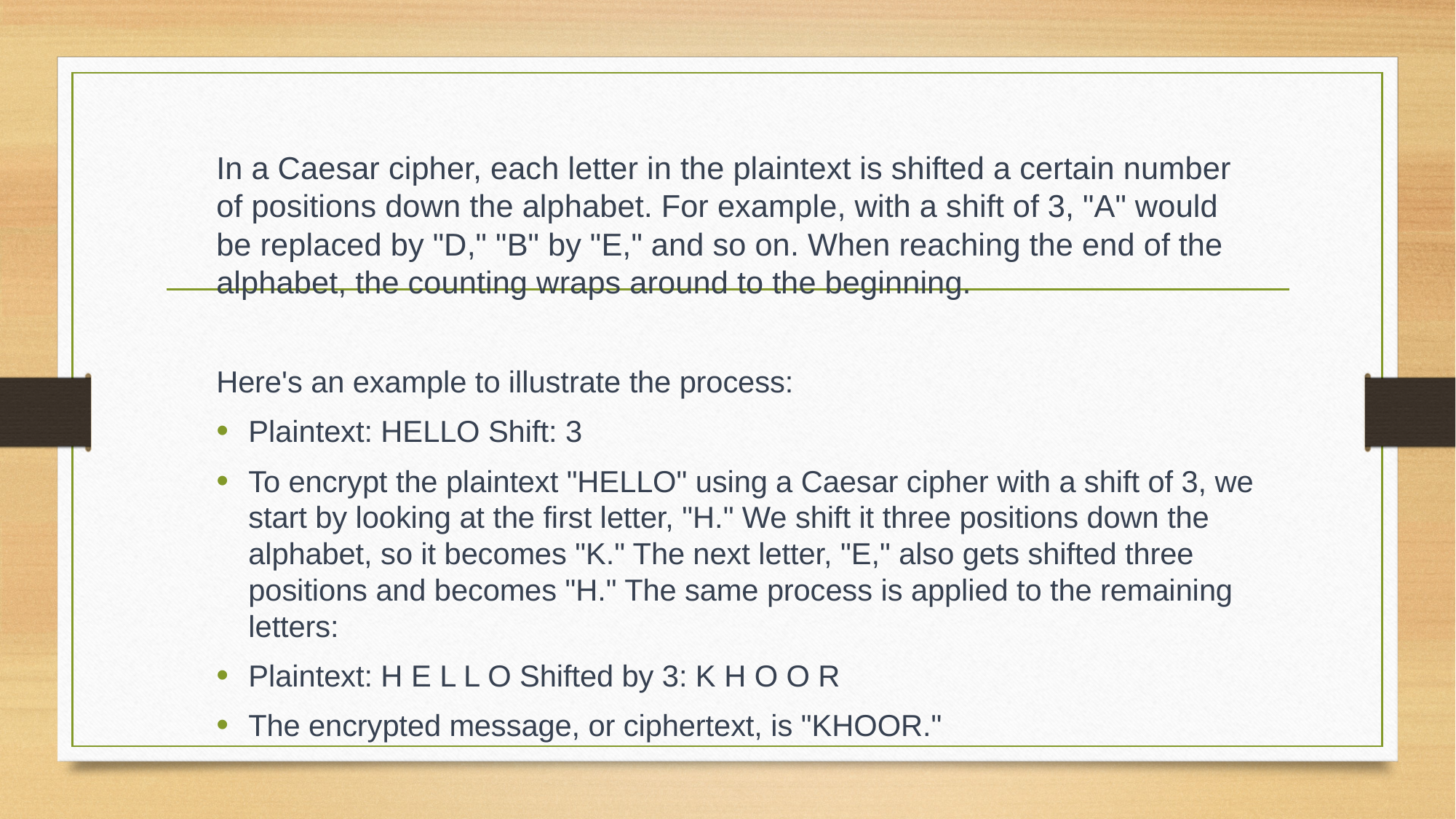

In a Caesar cipher, each letter in the plaintext is shifted a certain number of positions down the alphabet. For example, with a shift of 3, "A" would be replaced by "D," "B" by "E," and so on. When reaching the end of the alphabet, the counting wraps around to the beginning.

Here's an example to illustrate the process:
Plaintext: HELLO Shift: 3
To encrypt the plaintext "HELLO" using a Caesar cipher with a shift of 3, we start by looking at the first letter, "H." We shift it three positions down the alphabet, so it becomes "K." The next letter, "E," also gets shifted three positions and becomes "H." The same process is applied to the remaining letters:
Plaintext: H E L L O Shifted by 3: K H O O R
The encrypted message, or ciphertext, is "KHOOR."